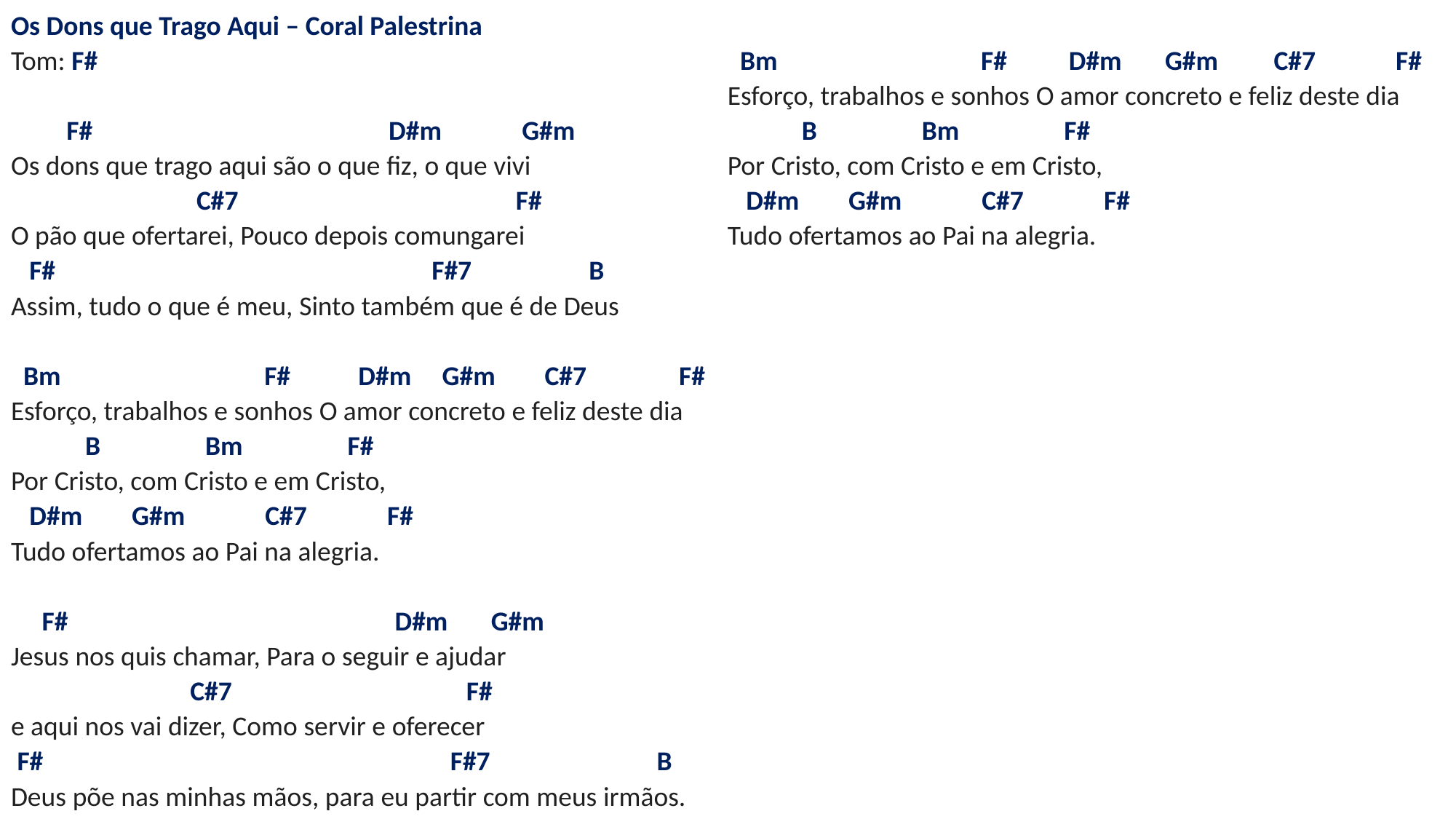

# Os Dons que Trago Aqui – Coral Palestrina Tom: F#   F#                                                D#m             G#m Os dons que trago aqui são o que fiz, o que vivi C#7                                             F# O pão que ofertarei, Pouco depois comungarei F#                                                             F#7                   B Assim, tudo o que é meu, Sinto também que é de Deus   Bm                                 F#           D#m     G#m        C#7               F# Esforço, trabalhos e sonhos O amor concreto e feliz deste dia B                 Bm                 F# Por Cristo, com Cristo e em Cristo, D#m        G#m             C#7             F# Tudo ofertamos ao Pai na alegria.   F#                                                     D#m       G#m Jesus nos quis chamar, Para o seguir e ajudar C#7                                      F# e aqui nos vai dizer, Como servir e oferecer F#                                                                  F#7                           B Deus põe nas minhas mãos, para eu partir com meus irmãos.   Bm                                 F#          D#m       G#m         C#7             F# Esforço, trabalhos e sonhos O amor concreto e feliz deste dia B                 Bm                 F# Por Cristo, com Cristo e em Cristo, D#m        G#m             C#7             F# Tudo ofertamos ao Pai na alegria.